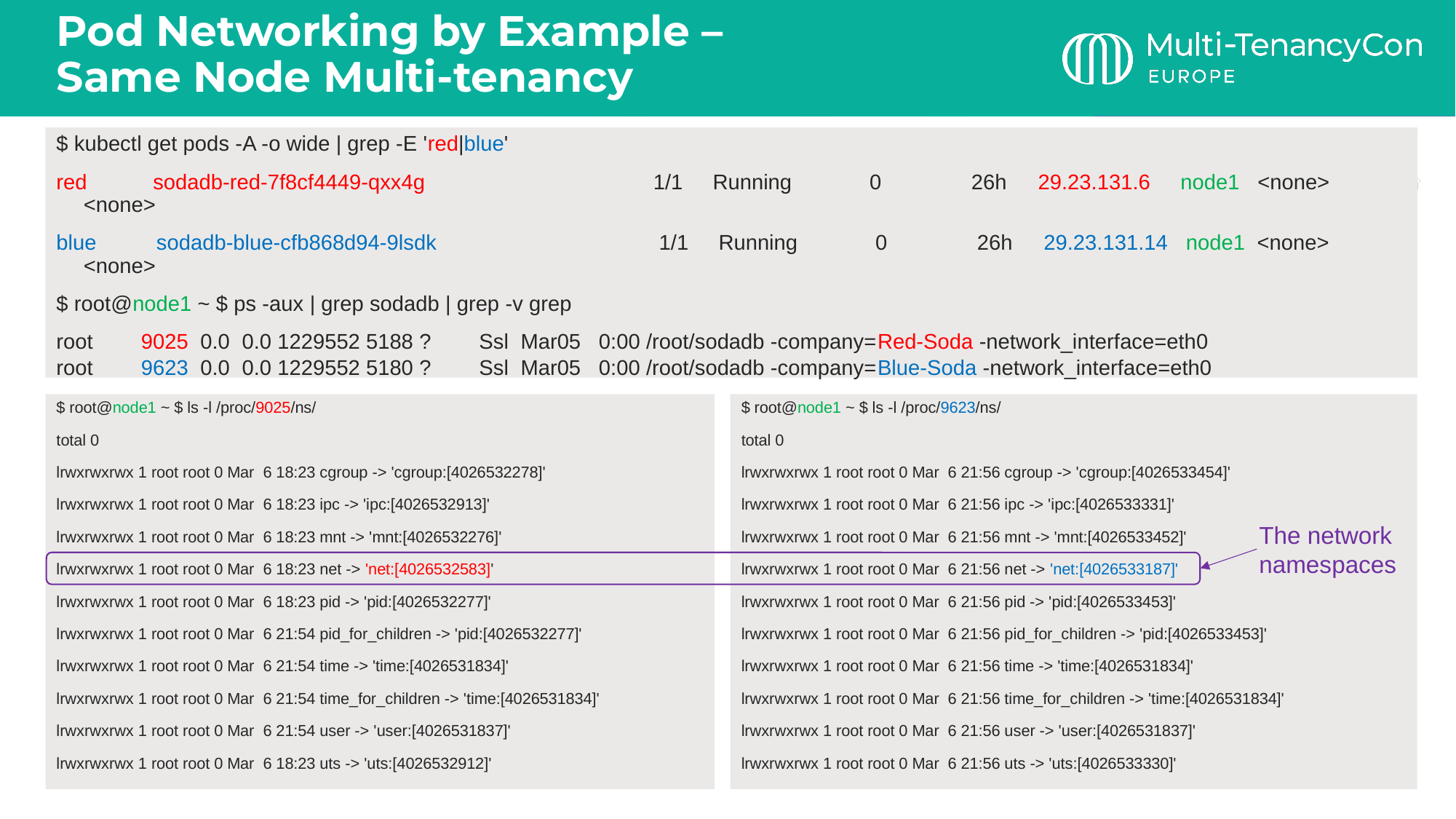

Pod Networking by Example –
Same Node Multi-tenancy
$ kubectl get pods -A -o wide | grep -E 'red|blue'
red           sodadb-red-7f8cf4449-qxx4g                                      1/1     Running             0               26h     29.23.131.6     node1   <none>           <none>
blue          sodadb-blue-cfb868d94-9lsdk                                     1/1     Running             0               26h     29.23.131.14   node1  <none>           <none>
$ root@node1 ~ $ ps -aux | grep sodadb | grep -v grep
root        9025  0.0  0.0 1229552 5188 ?        Ssl  Mar05   0:00 /root/sodadb -company=Red-Soda -network_interface=eth0
root        9623  0.0  0.0 1229552 5180 ?        Ssl  Mar05   0:00 /root/sodadb -company=Blue-Soda -network_interface=eth0

$ root@node1 ~ $ ls -l /proc/9623/ns/
total 0
lrwxrwxrwx 1 root root 0 Mar  6 21:56 cgroup -> 'cgroup:[4026533454]'
lrwxrwxrwx 1 root root 0 Mar  6 21:56 ipc -> 'ipc:[4026533331]'
lrwxrwxrwx 1 root root 0 Mar  6 21:56 mnt -> 'mnt:[4026533452]'
lrwxrwxrwx 1 root root 0 Mar  6 21:56 net -> 'net:[4026533187]'
lrwxrwxrwx 1 root root 0 Mar  6 21:56 pid -> 'pid:[4026533453]'
lrwxrwxrwx 1 root root 0 Mar  6 21:56 pid_for_children -> 'pid:[4026533453]'
lrwxrwxrwx 1 root root 0 Mar  6 21:56 time -> 'time:[4026531834]'
lrwxrwxrwx 1 root root 0 Mar  6 21:56 time_for_children -> 'time:[4026531834]'
lrwxrwxrwx 1 root root 0 Mar  6 21:56 user -> 'user:[4026531837]'
lrwxrwxrwx 1 root root 0 Mar  6 21:56 uts -> 'uts:[4026533330]'
$ root@node1 ~ $ ls -l /proc/9025/ns/
total 0
lrwxrwxrwx 1 root root 0 Mar  6 18:23 cgroup -> 'cgroup:[4026532278]'
lrwxrwxrwx 1 root root 0 Mar  6 18:23 ipc -> 'ipc:[4026532913]'
lrwxrwxrwx 1 root root 0 Mar  6 18:23 mnt -> 'mnt:[4026532276]'
lrwxrwxrwx 1 root root 0 Mar  6 18:23 net -> 'net:[4026532583]'
lrwxrwxrwx 1 root root 0 Mar  6 18:23 pid -> 'pid:[4026532277]'
lrwxrwxrwx 1 root root 0 Mar  6 21:54 pid_for_children -> 'pid:[4026532277]'
lrwxrwxrwx 1 root root 0 Mar  6 21:54 time -> 'time:[4026531834]'
lrwxrwxrwx 1 root root 0 Mar  6 21:54 time_for_children -> 'time:[4026531834]'
lrwxrwxrwx 1 root root 0 Mar  6 21:54 user -> 'user:[4026531837]'
lrwxrwxrwx 1 root root 0 Mar  6 18:23 uts -> 'uts:[4026532912]'
The network namespaces